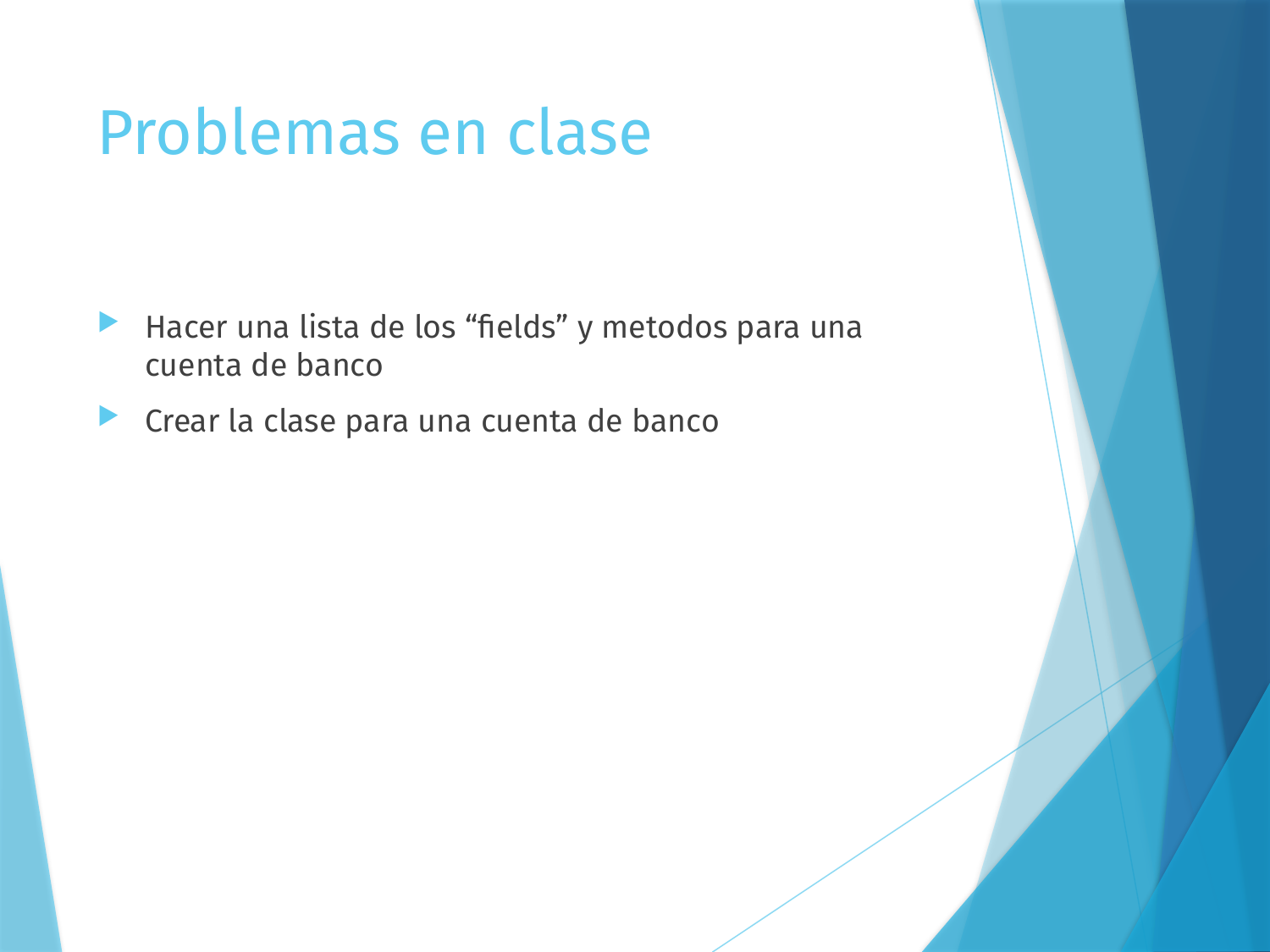

# Problemas en clase
Hacer una lista de los “fields” y metodos para una cuenta de banco
Crear la clase para una cuenta de banco